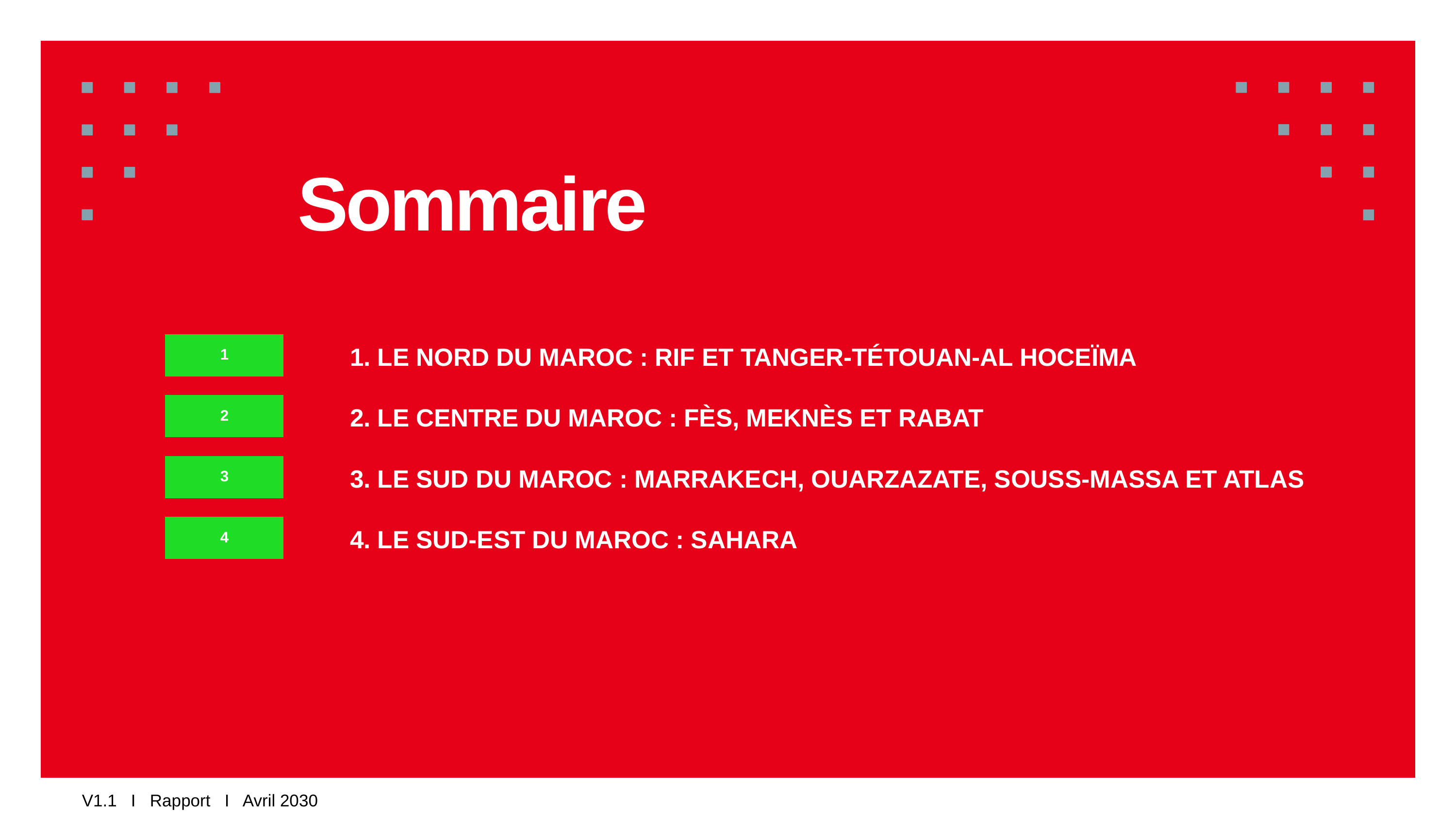

Sommaire

1
1. LE NORD DU MAROC : RIF ET TANGER-TÉTOUAN-AL HOCEÏMA

2
2. LE CENTRE DU MAROC : FÈS, MEKNÈS ET RABAT

3
3. LE SUD DU MAROC : MARRAKECH, OUARZAZATE, SOUSS-MASSA ET ATLAS

4
4. LE SUD-EST DU MAROC : SAHARA

V1.1   I   Rapport   I   Avril 2030